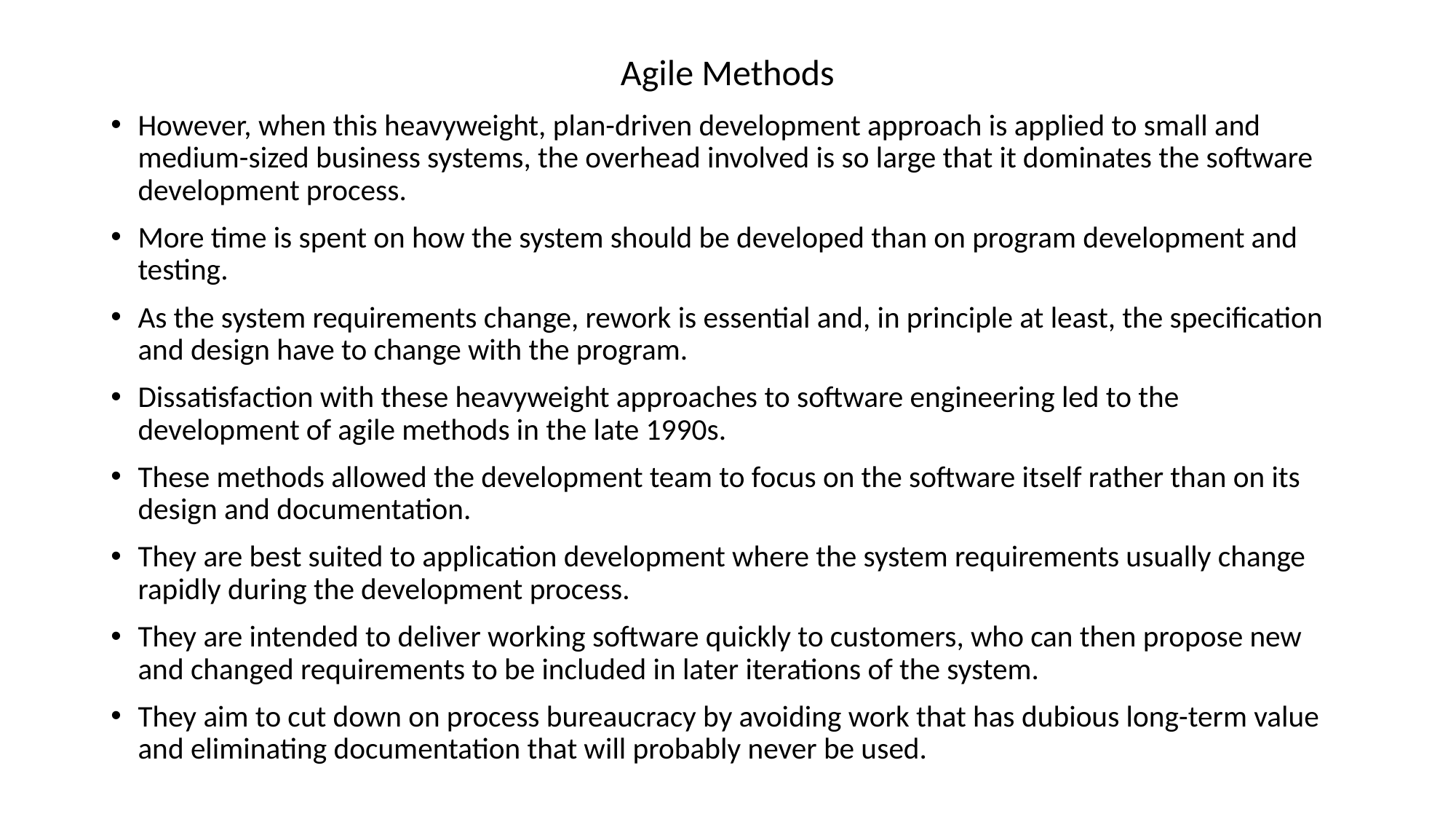

# Agile Methods
However, when this heavyweight, plan-driven development approach is applied to small and medium-sized business systems, the overhead involved is so large that it dominates the software development process.
More time is spent on how the system should be developed than on program development and testing.
As the system requirements change, rework is essential and, in principle at least, the specification and design have to change with the program.
Dissatisfaction with these heavyweight approaches to software engineering led to the development of agile methods in the late 1990s.
These methods allowed the development team to focus on the software itself rather than on its design and documentation.
They are best suited to application development where the system requirements usually change rapidly during the development process.
They are intended to deliver working software quickly to customers, who can then propose new and changed requirements to be included in later iterations of the system.
They aim to cut down on process bureaucracy by avoiding work that has dubious long-term value and eliminating documentation that will probably never be used.